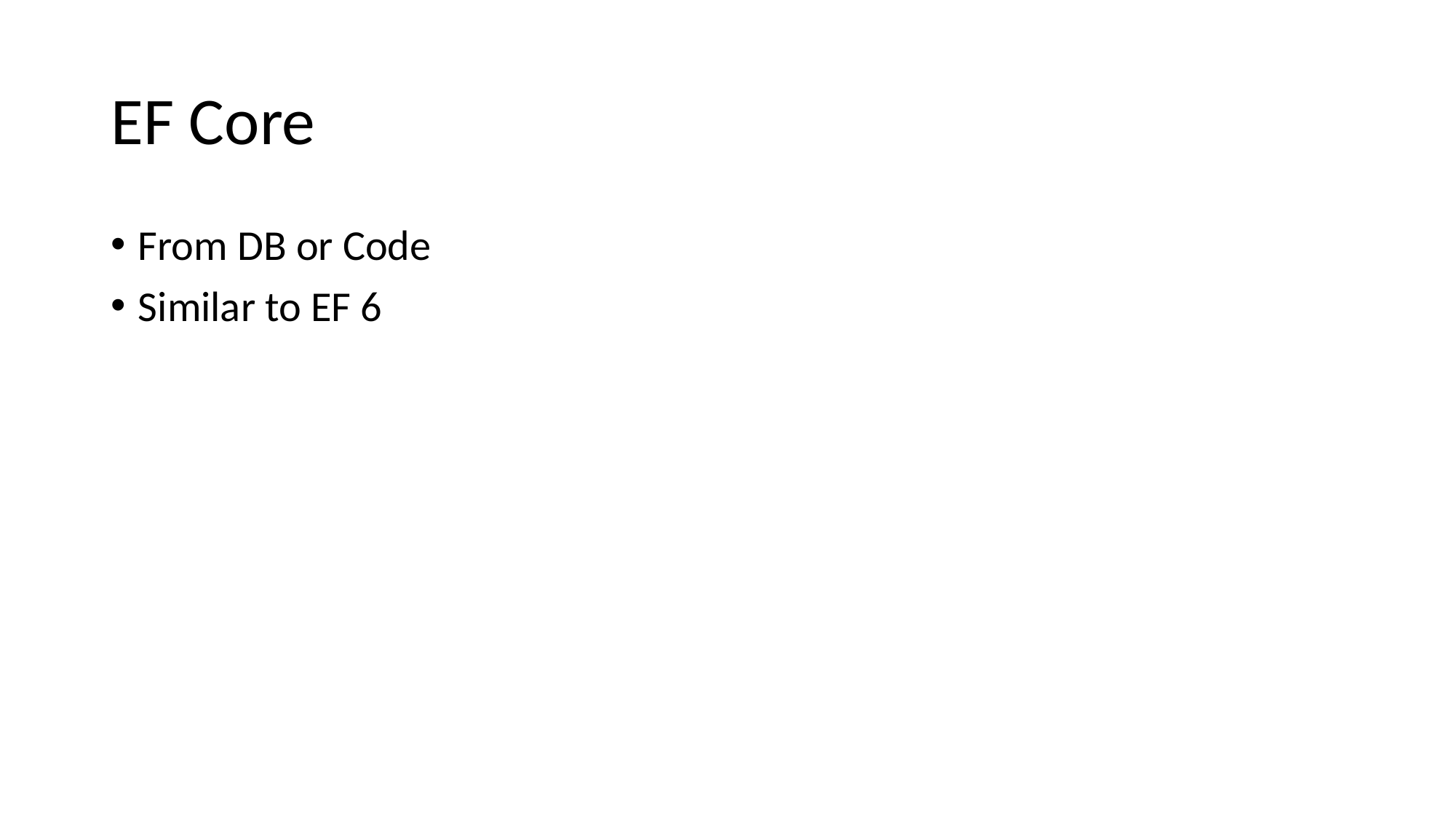

# EF Core
From DB or Code
Similar to EF 6